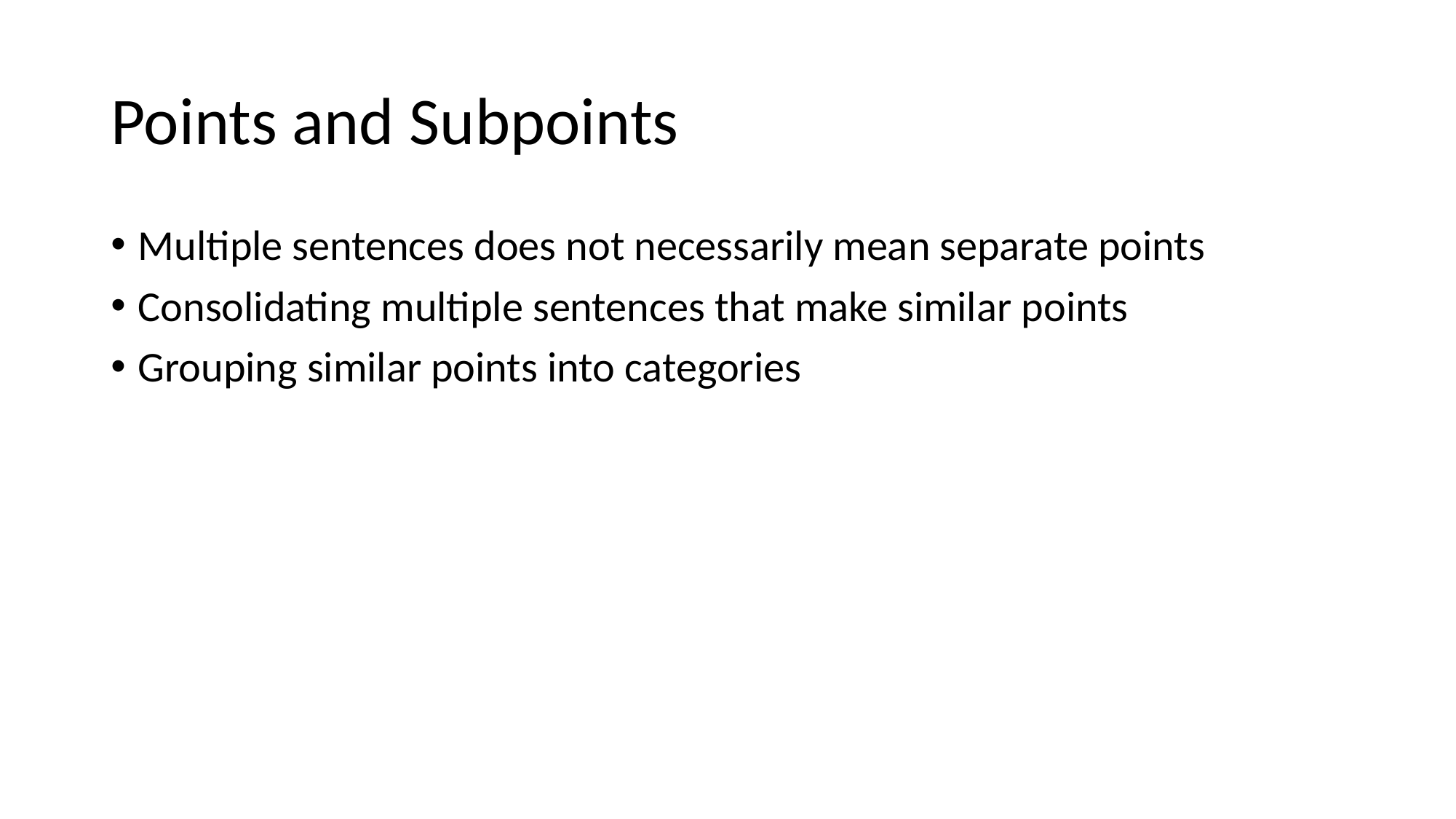

# Points and Subpoints
Multiple sentences does not necessarily mean separate points
Consolidating multiple sentences that make similar points
Grouping similar points into categories